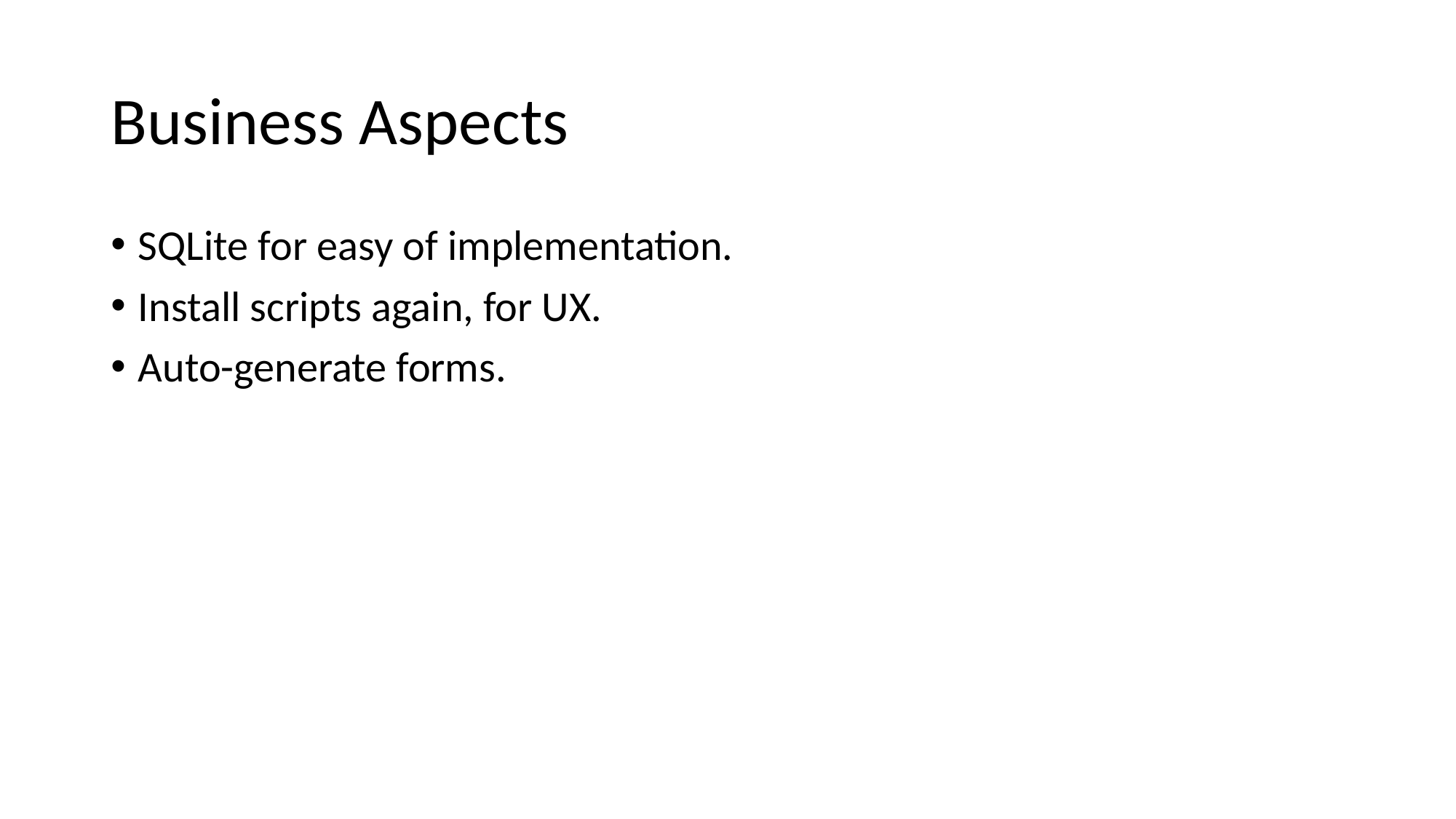

# Business Aspects
SQLite for easy of implementation.
Install scripts again, for UX.
Auto-generate forms.